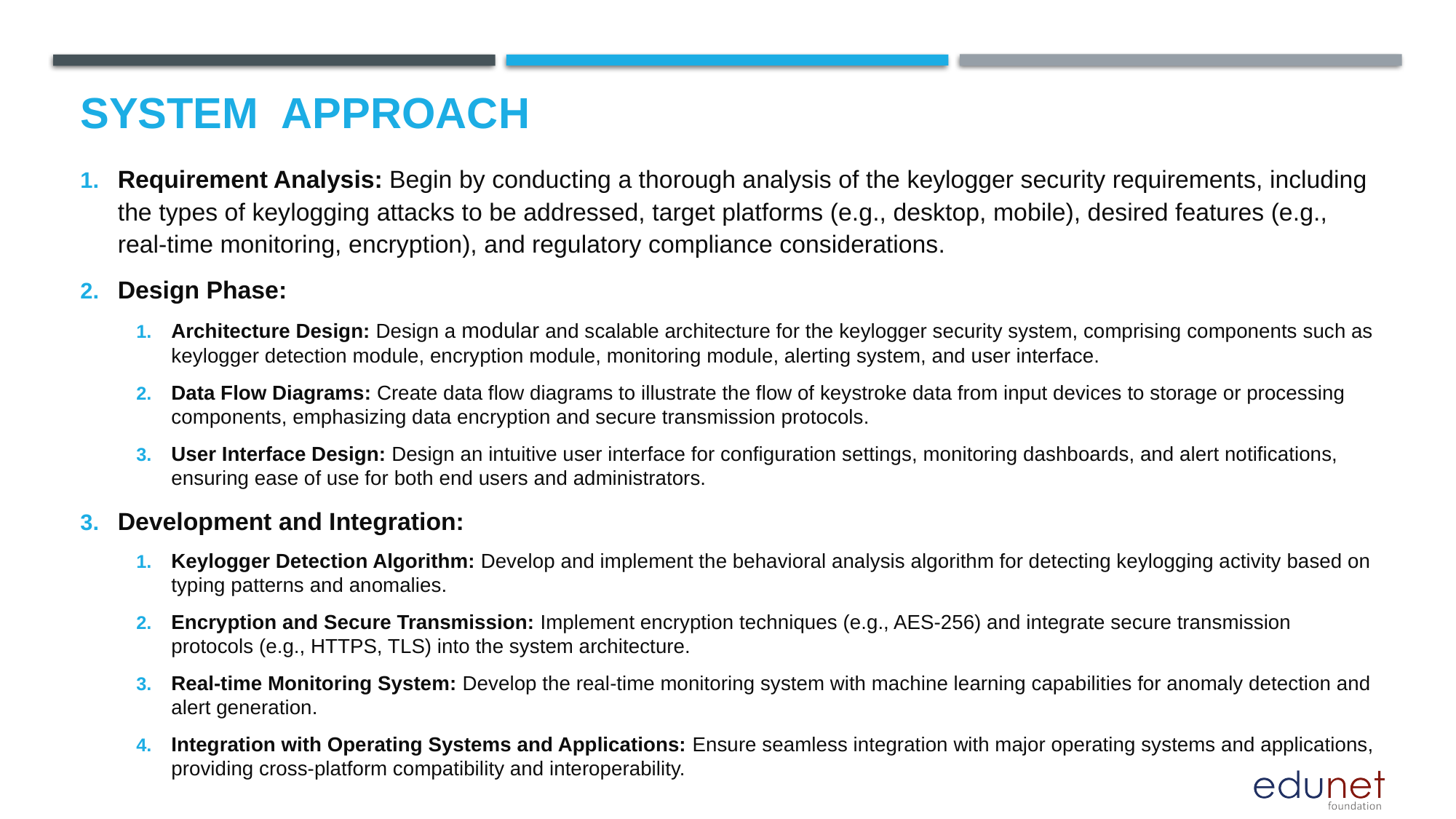

# System  Approach
Requirement Analysis: Begin by conducting a thorough analysis of the keylogger security requirements, including the types of keylogging attacks to be addressed, target platforms (e.g., desktop, mobile), desired features (e.g., real-time monitoring, encryption), and regulatory compliance considerations.
Design Phase:
Architecture Design: Design a modular and scalable architecture for the keylogger security system, comprising components such as keylogger detection module, encryption module, monitoring module, alerting system, and user interface.
Data Flow Diagrams: Create data flow diagrams to illustrate the flow of keystroke data from input devices to storage or processing components, emphasizing data encryption and secure transmission protocols.
User Interface Design: Design an intuitive user interface for configuration settings, monitoring dashboards, and alert notifications, ensuring ease of use for both end users and administrators.
Development and Integration:
Keylogger Detection Algorithm: Develop and implement the behavioral analysis algorithm for detecting keylogging activity based on typing patterns and anomalies.
Encryption and Secure Transmission: Implement encryption techniques (e.g., AES-256) and integrate secure transmission protocols (e.g., HTTPS, TLS) into the system architecture.
Real-time Monitoring System: Develop the real-time monitoring system with machine learning capabilities for anomaly detection and alert generation.
Integration with Operating Systems and Applications: Ensure seamless integration with major operating systems and applications, providing cross-platform compatibility and interoperability.